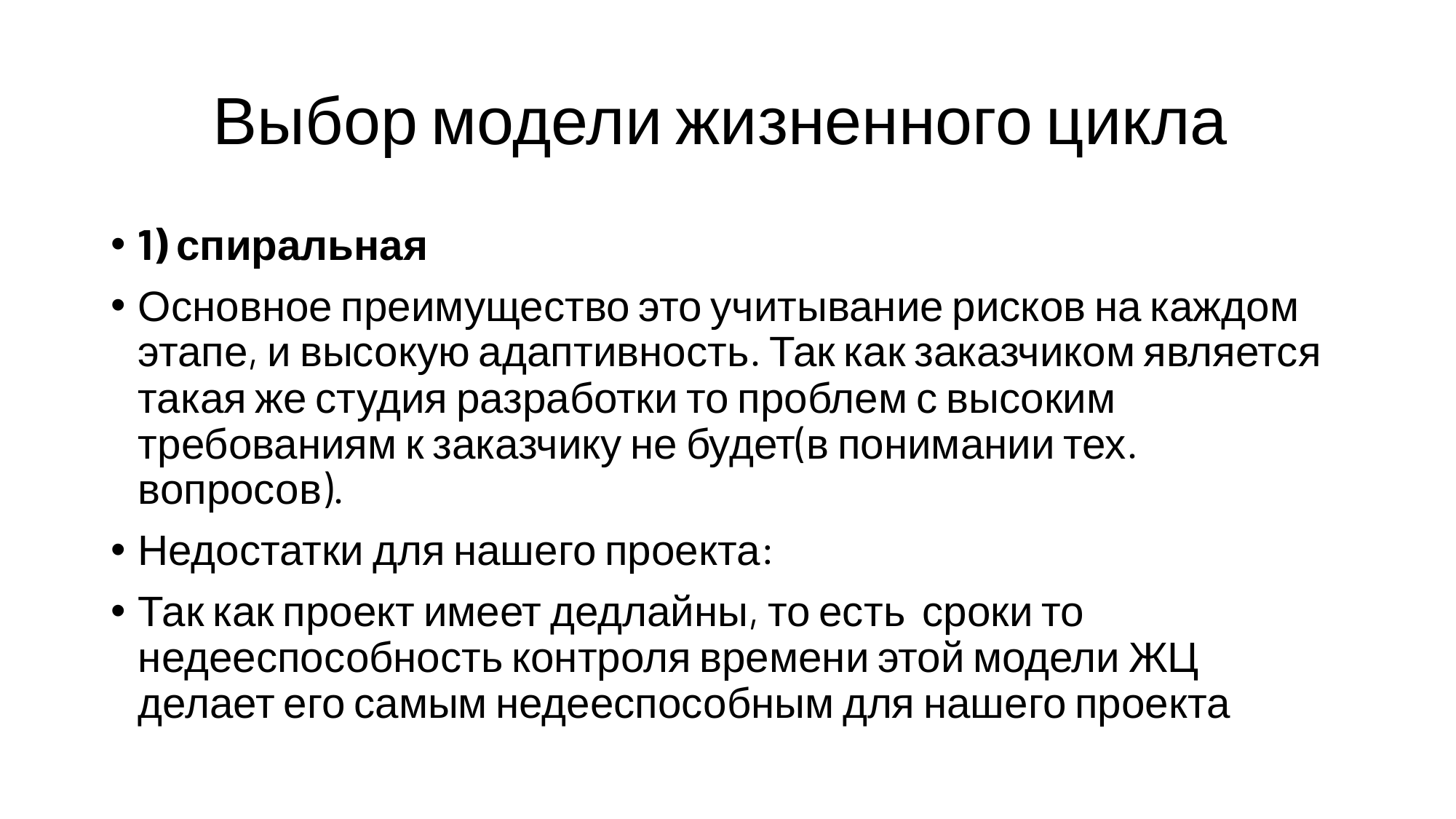

# Выбор модели жизненного цикла
1) спиральная
Основное преимущество это учитывание рисков на каждом этапе, и высокую адаптивность. Так как заказчиком является такая же студия разработки то проблем с высоким требованиям к заказчику не будет(в понимании тех. вопросов).
Недостатки для нашего проекта:
Так как проект имеет дедлайны, то есть  сроки то недееспособность контроля времени этой модели ЖЦ делает его самым недееспособным для нашего проекта